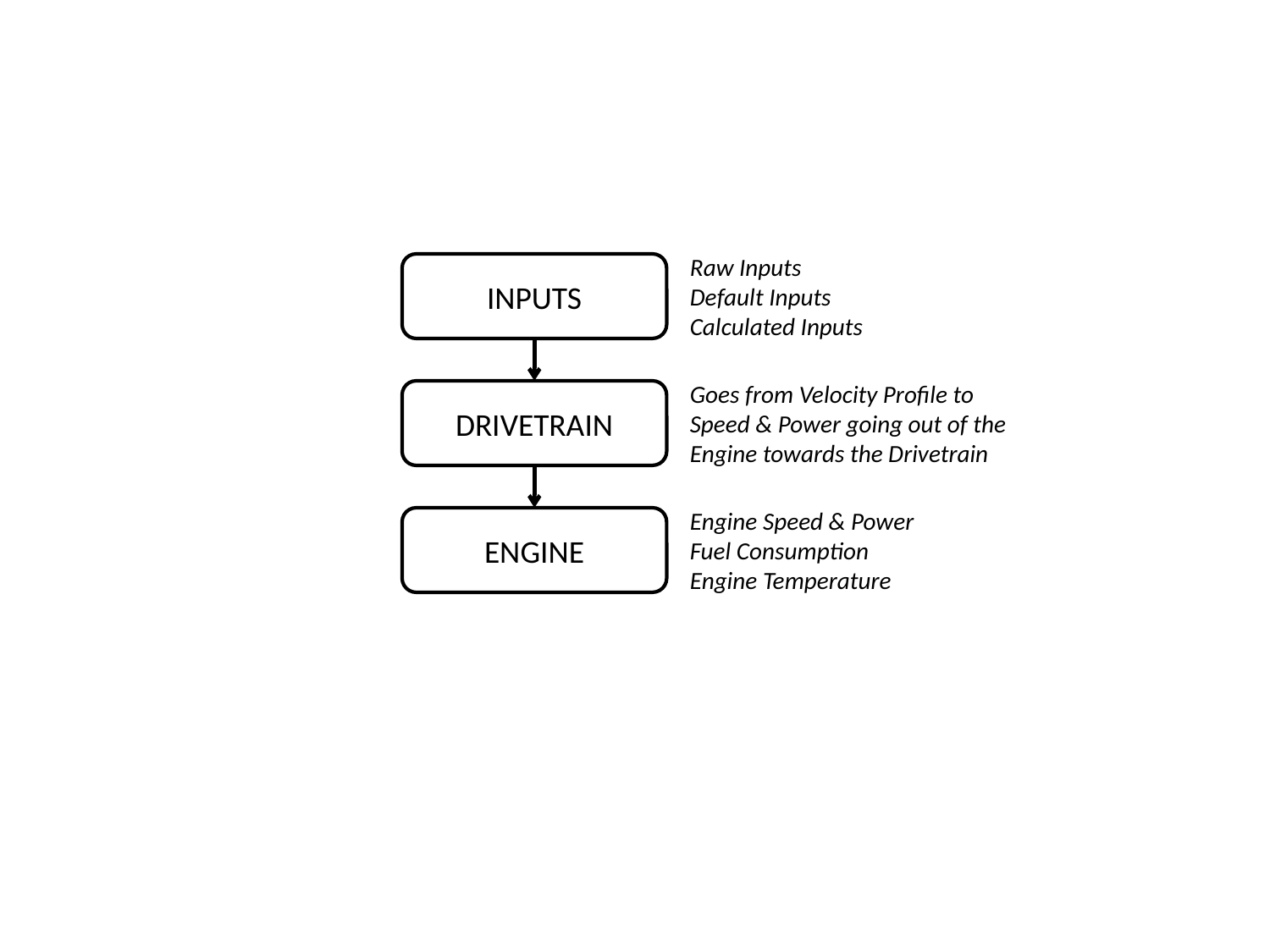

INPUTS
Raw Inputs
Default Inputs
Calculated Inputs
DRIVETRAIN
Goes from Velocity Profile to Speed & Power going out of the Engine towards the Drivetrain
ENGINE
Engine Speed & Power
Fuel Consumption
Engine Temperature